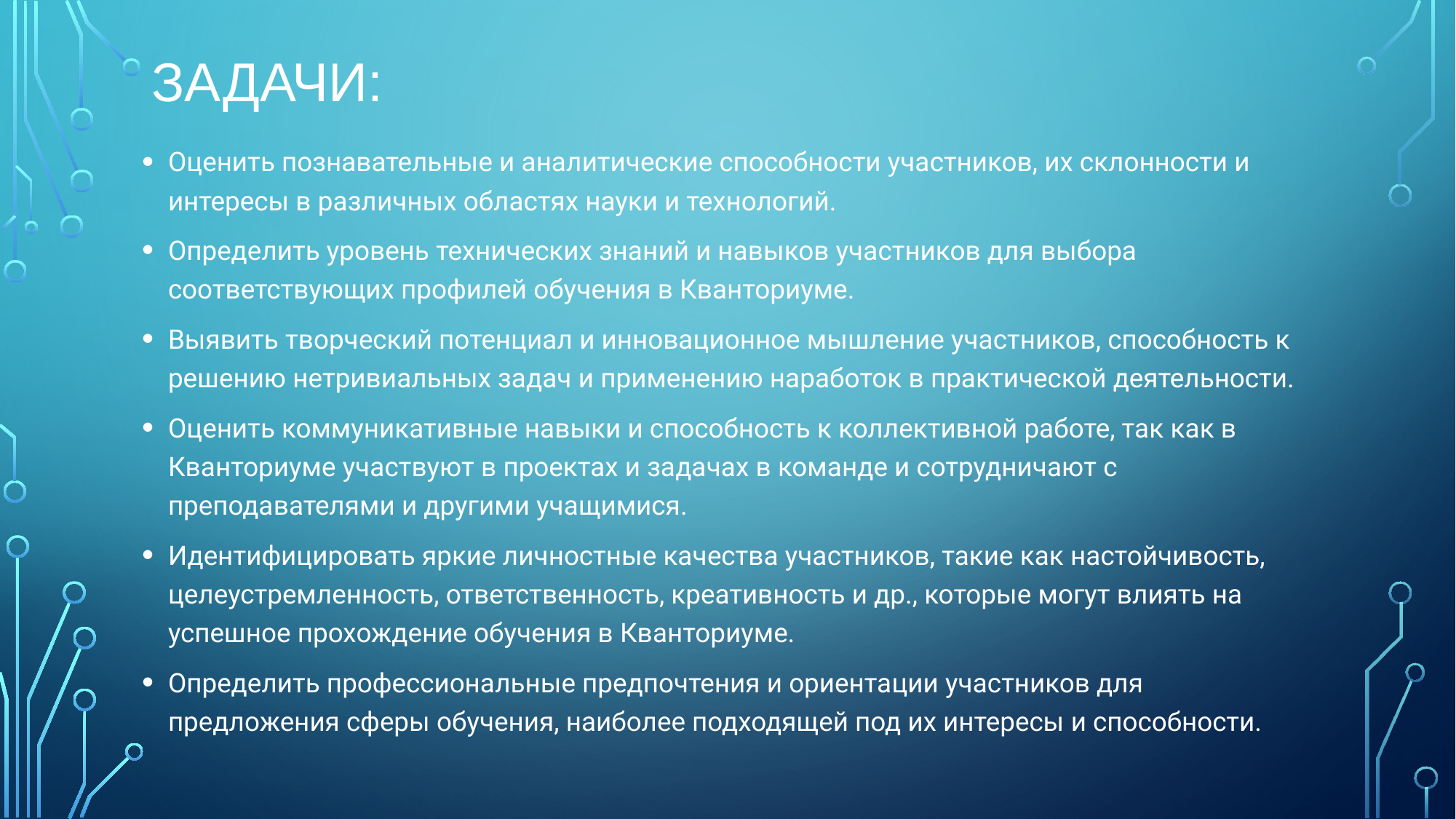

# задачи:
Оценить познавательные и аналитические способности участников, их склонности и интересы в различных областях науки и технологий.
Определить уровень технических знаний и навыков участников для выбора соответствующих профилей обучения в Кванториуме.
Выявить творческий потенциал и инновационное мышление участников, способность к решению нетривиальных задач и применению наработок в практической деятельности.
Оценить коммуникативные навыки и способность к коллективной работе, так как в Кванториуме участвуют в проектах и задачах в команде и сотрудничают с преподавателями и другими учащимися.
Идентифицировать яркие личностные качества участников, такие как настойчивость, целеустремленность, ответственность, креативность и др., которые могут влиять на успешное прохождение обучения в Кванториуме.
Определить профессиональные предпочтения и ориентации участников для предложения сферы обучения, наиболее подходящей под их интересы и способности.